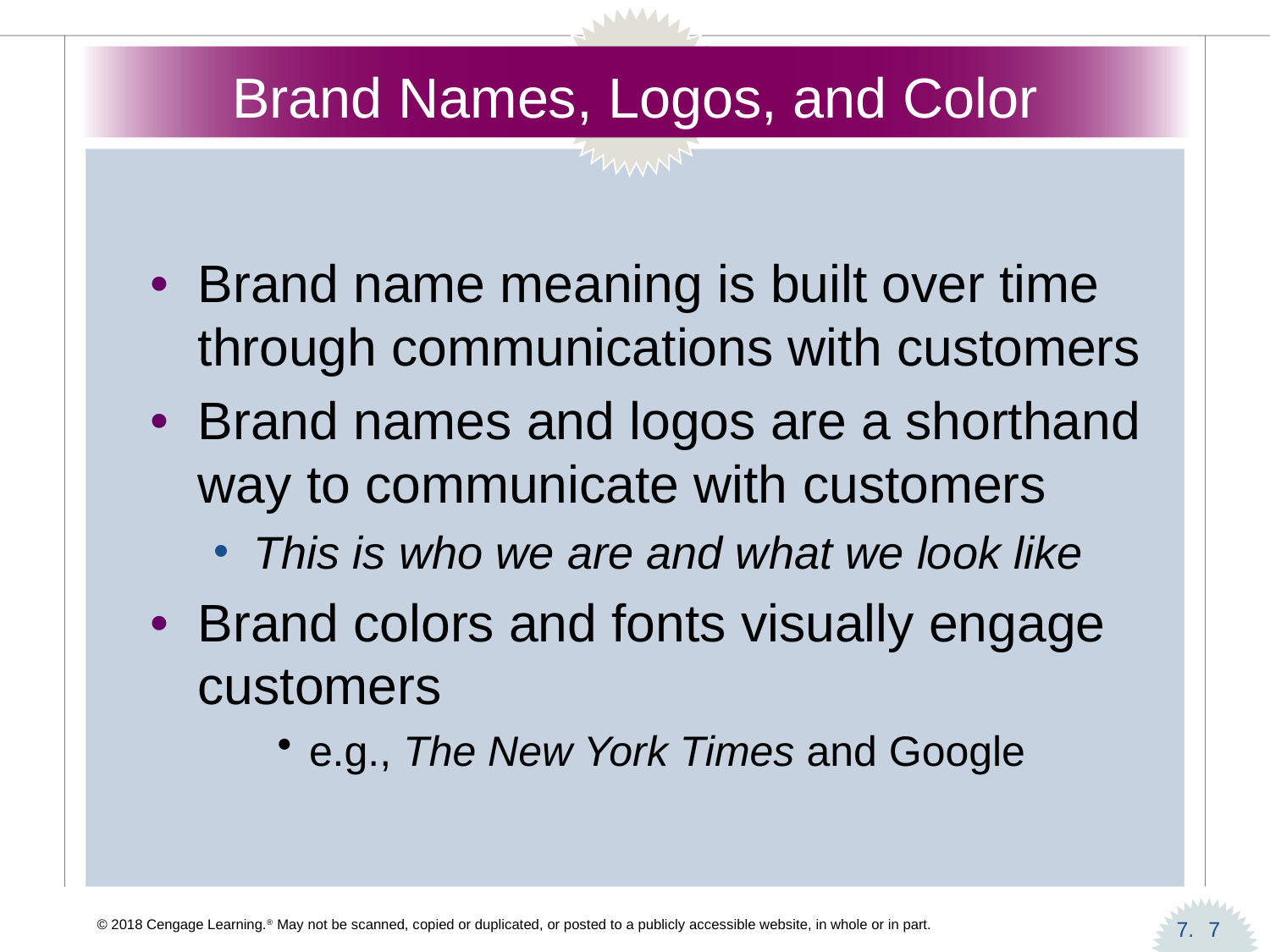

# Brand Names, Logos, and Color
Brand name meaning is built over time through communications with customers
Brand names and logos are a shorthand way to communicate with customers
This is who we are and what we look like
Brand colors and fonts visually engage customers
e.g., The New York Times and Google

7